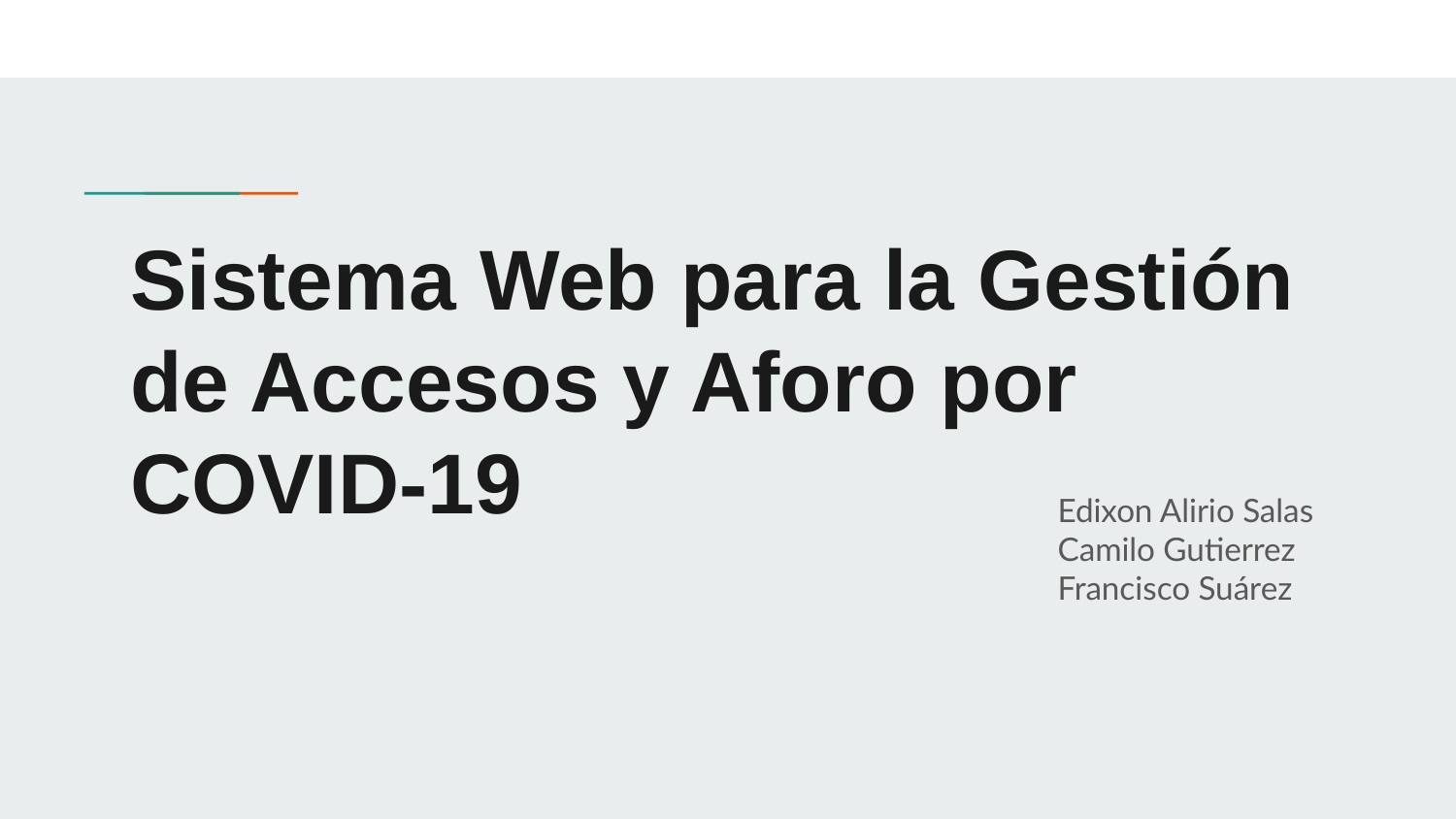

# Sistema Web para la Gestión de Accesos y Aforo por COVID-19
Edixon Alirio Salas
Camilo Gutierrez
Francisco Suárez